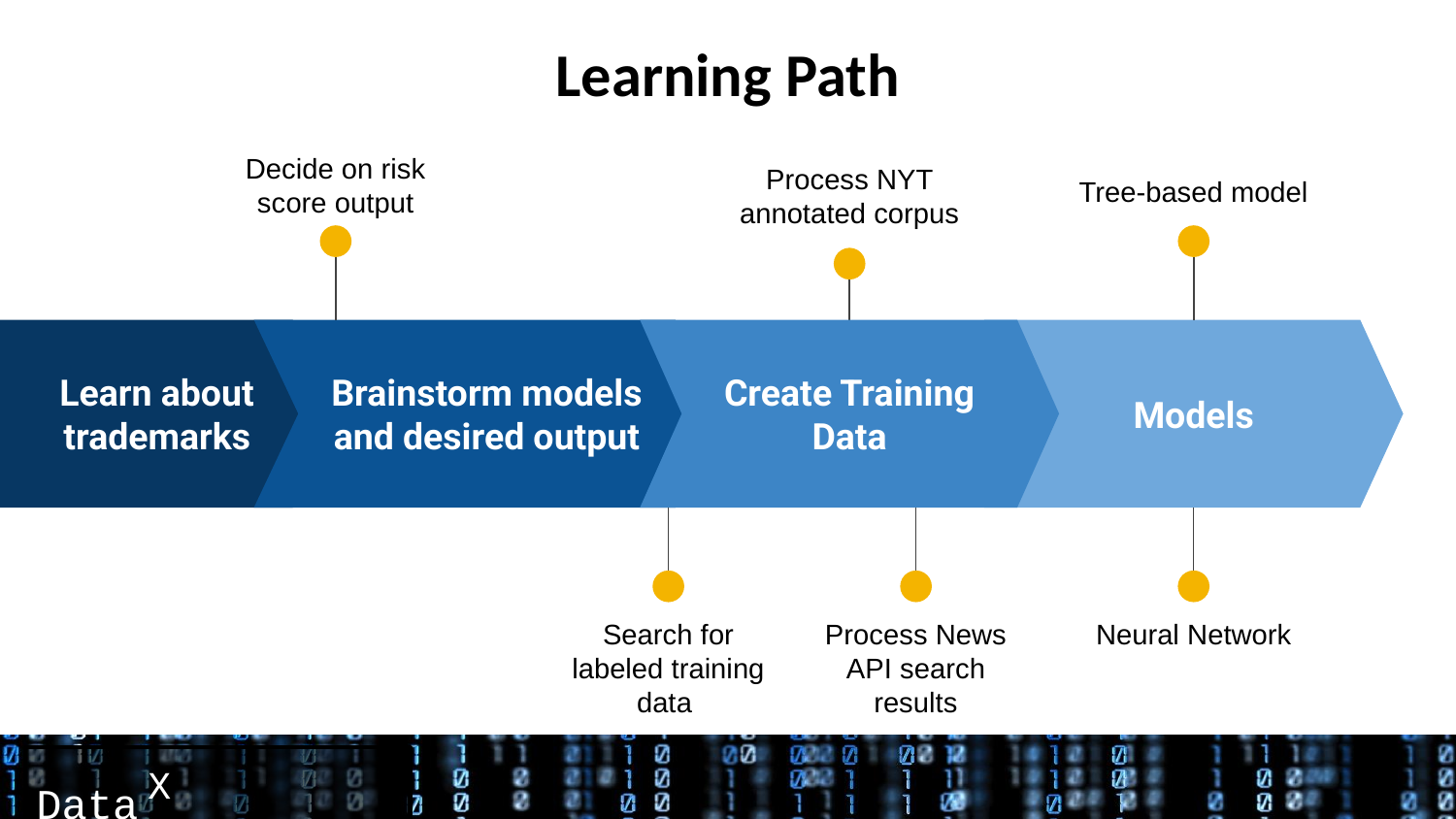

# Learning Path
Decide on risk score output
Process NYT annotated corpus
Tree-based model

Learn about trademarks
Create Training Data
Brainstorm models and desired output
Models

Neural Network
Search for labeled training data
Process News API search results